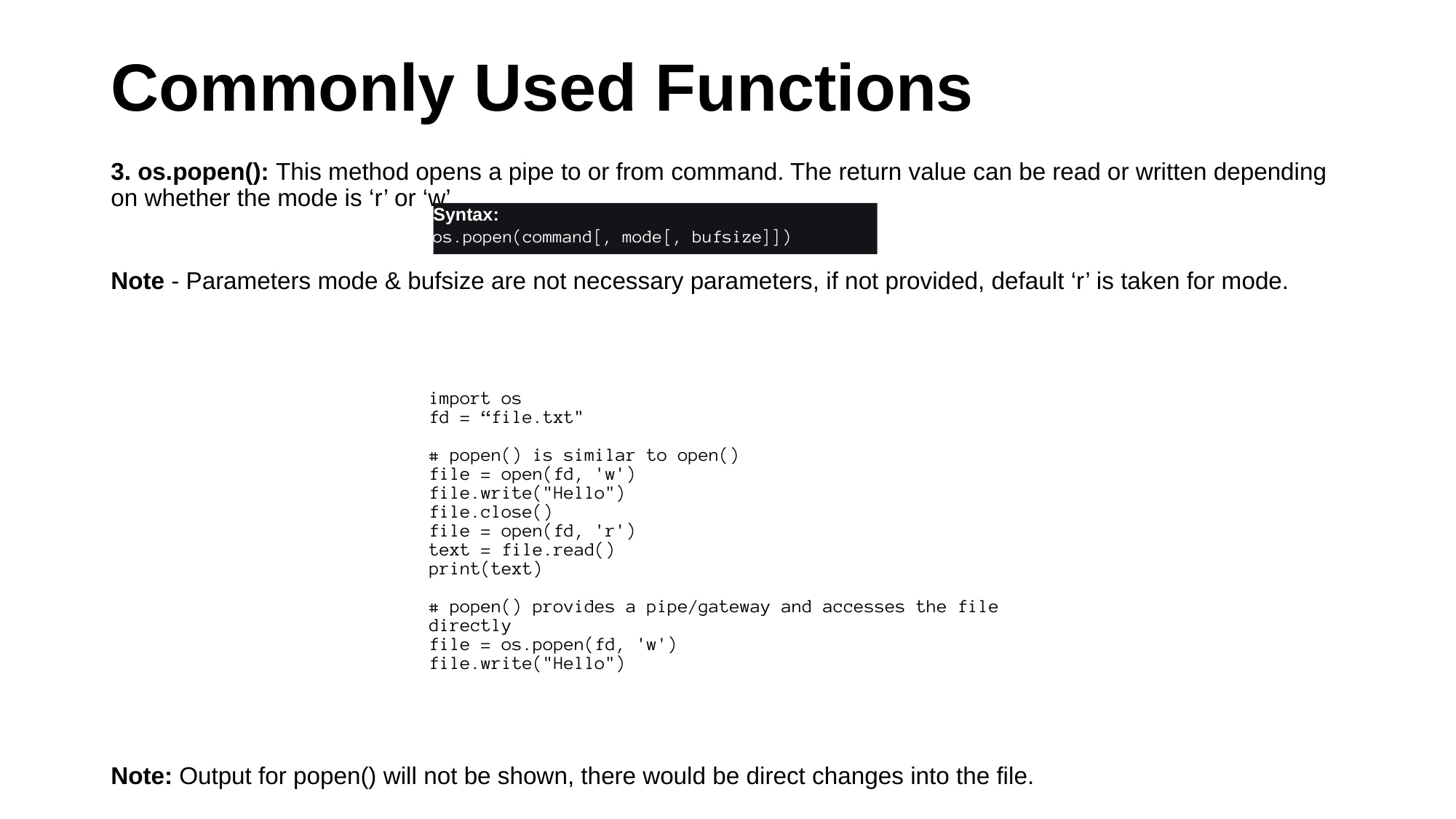

# Commonly Used Functions
3. os.popen(): This method opens a pipe to or from command. The return value can be read or written depending on whether the mode is ‘r’ or ‘w’.

Note - Parameters mode & bufsize are not necessary parameters, if not provided, default ‘r’ is taken for mode.

Note: Output for popen() will not be shown, there would be direct changes into the file.
Syntax:
os.popen(command[, mode[, bufsize]])
| import os fd = “file.txt"   # popen() is similar to open() file = open(fd, 'w') file.write("Hello") file.close() file = open(fd, 'r') text = file.read() print(text)   # popen() provides a pipe/gateway and accesses the file directly file = os.popen(fd, 'w') file.write("Hello") |
| --- |